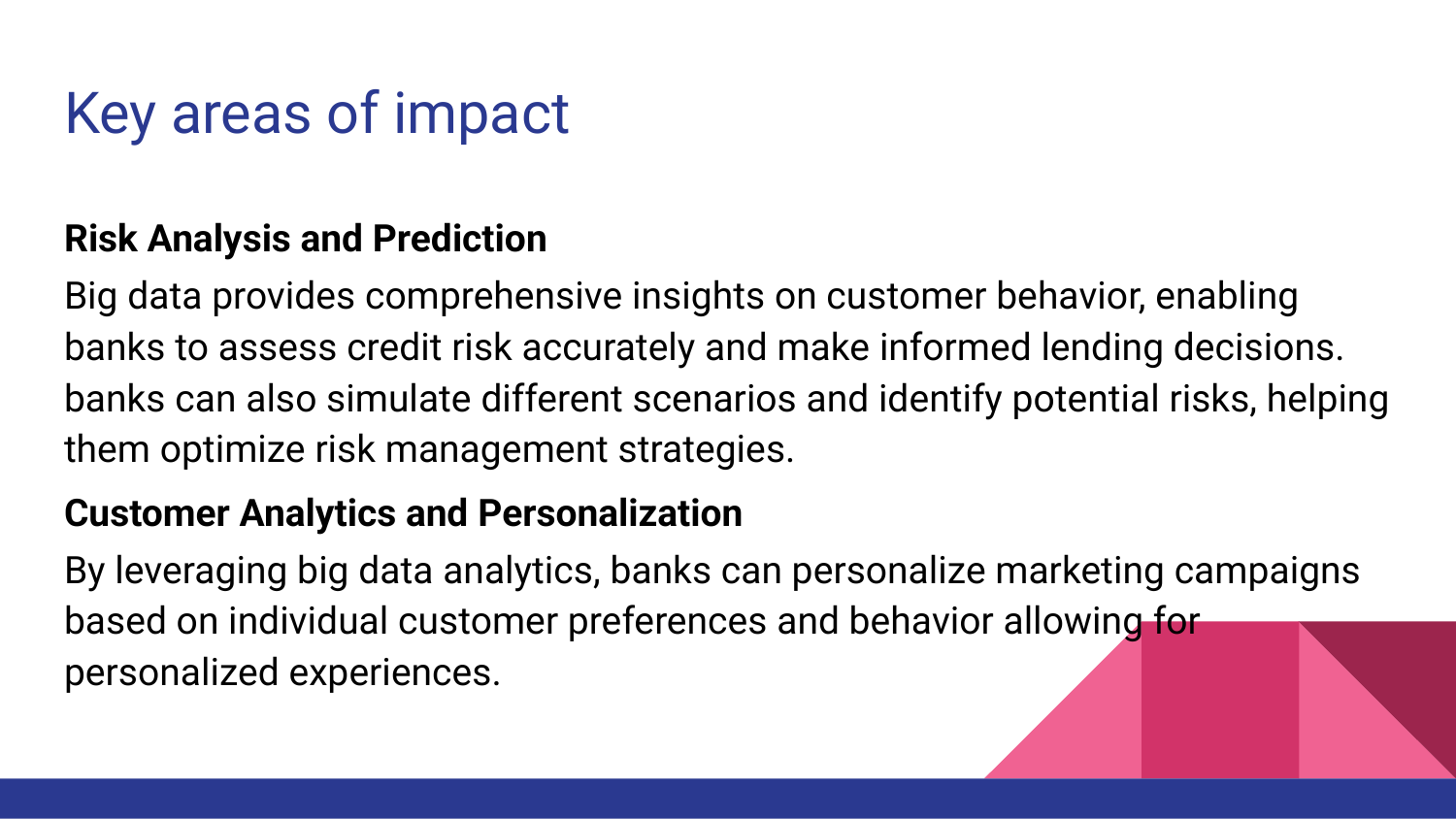

# Key areas of impact
Risk Analysis and Prediction
Big data provides comprehensive insights on customer behavior, enabling banks to assess credit risk accurately and make informed lending decisions. banks can also simulate different scenarios and identify potential risks, helping them optimize risk management strategies.
Customer Analytics and Personalization
By leveraging big data analytics, banks can personalize marketing campaigns based on individual customer preferences and behavior allowing for personalized experiences.